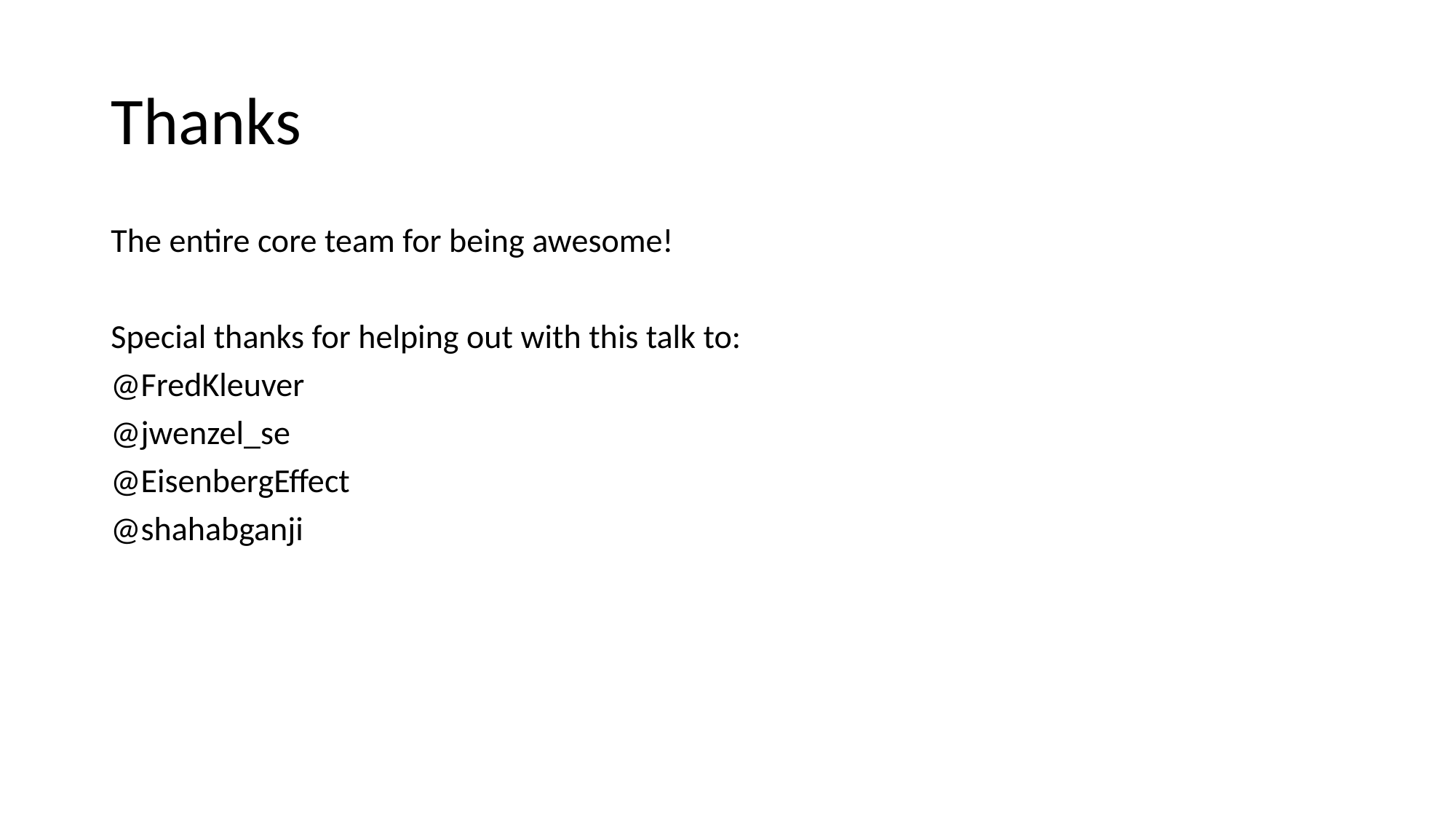

# Thanks
The entire core team for being awesome!

Special thanks for helping out with this talk to:
@FredKleuver
@jwenzel_se
@EisenbergEffect
@shahabganji